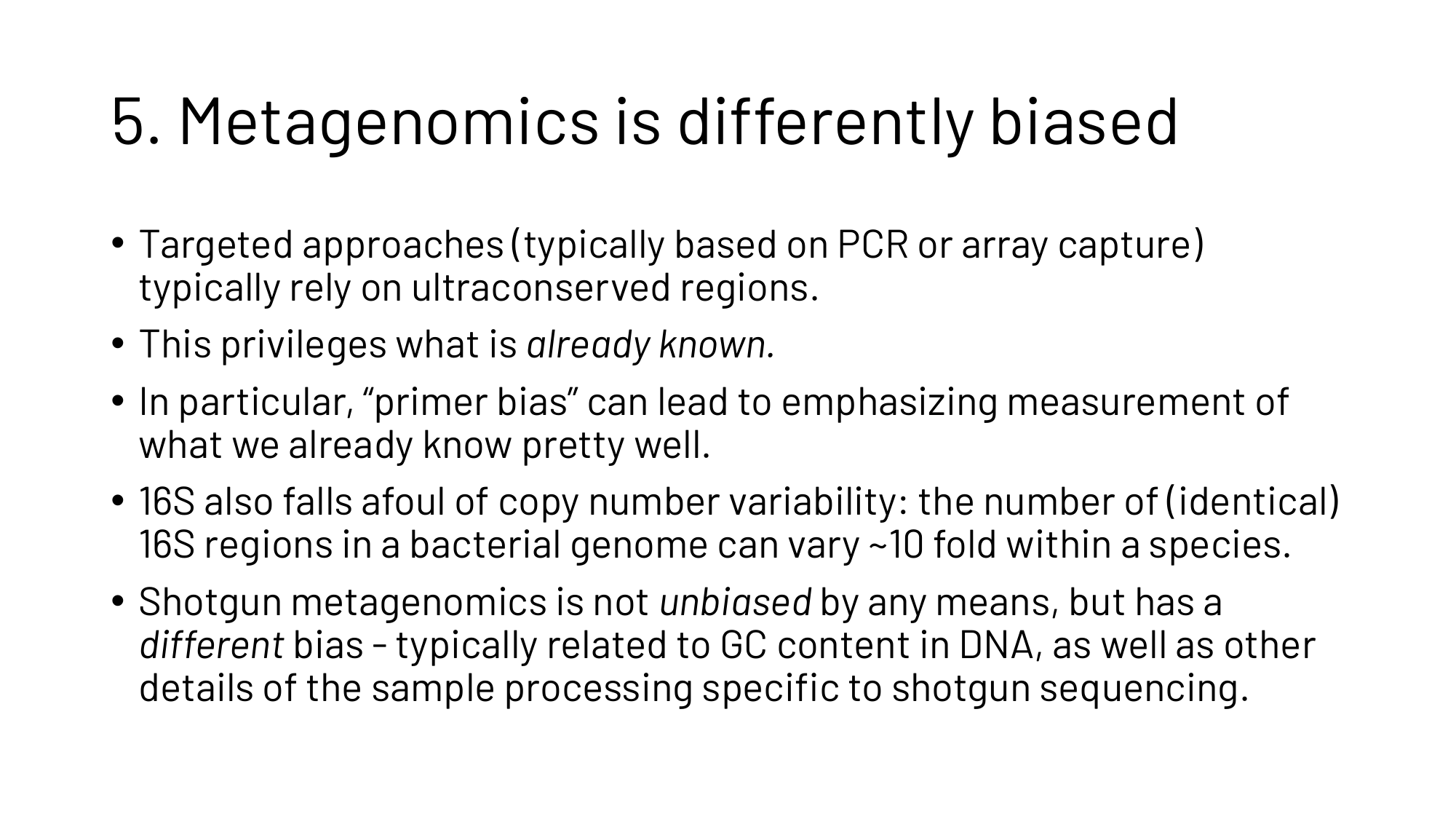

# 5. Metagenomics is differently biased
Targeted approaches (typically based on PCR or array capture) typically rely on ultraconserved regions.
This privileges what is already known.
In particular, “primer bias” can lead to emphasizing measurement of what we already know pretty well.
16S also falls afoul of copy number variability: the number of (identical) 16S regions in a bacterial genome can vary ~10 fold within a species.
Shotgun metagenomics is not unbiased by any means, but has a different bias - typically related to GC content in DNA, as well as other details of the sample processing specific to shotgun sequencing.